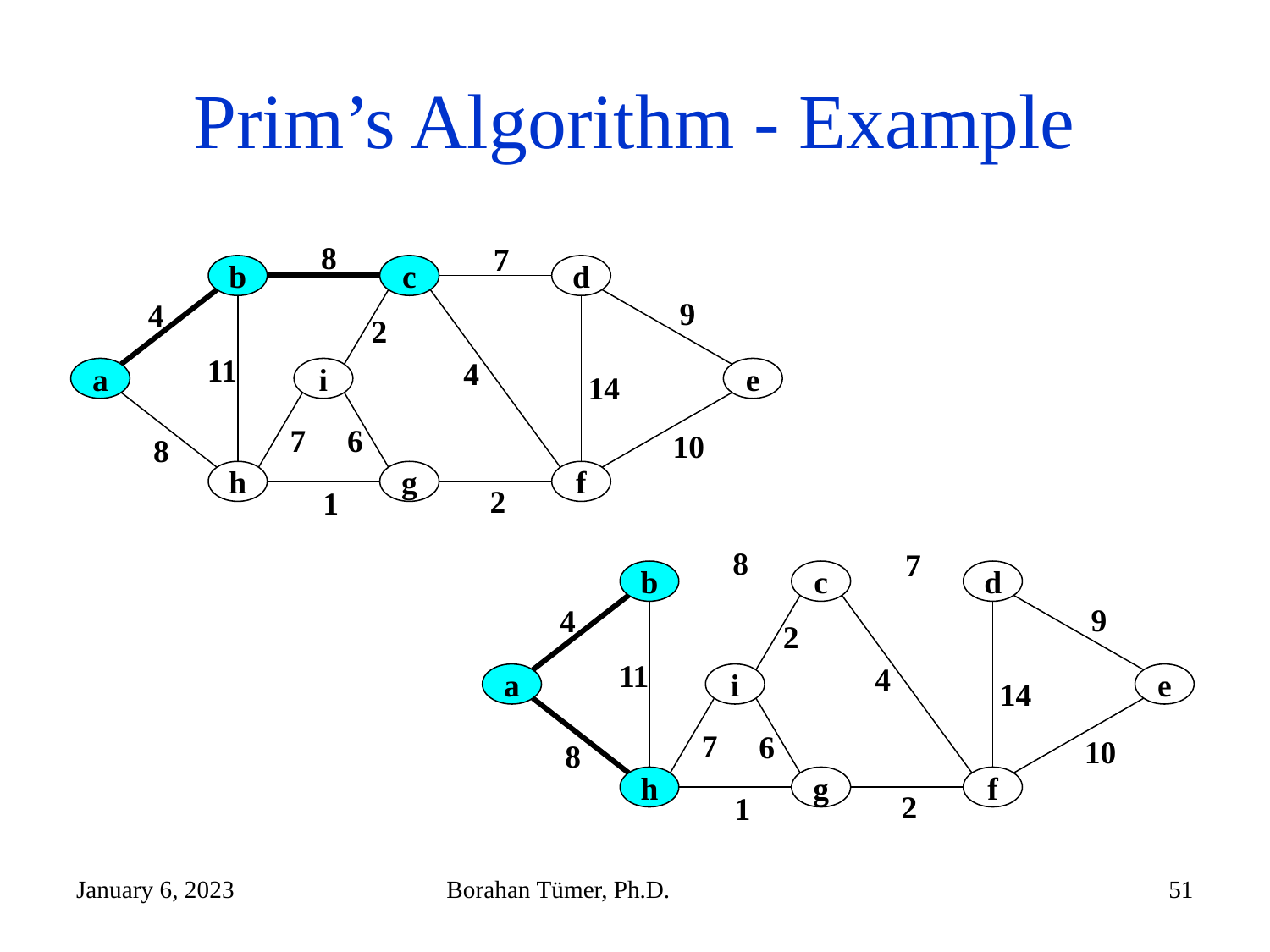

# Prim’s Algorithm - Example
8
7
b
c
d
9
4
2
11
4
a
i
e
14
7
6
10
8
h
g
f
2
1
8
7
b
c
d
9
4
2
11
4
a
i
e
14
7
6
10
8
h
g
f
2
1
January 6, 2023
Borahan Tümer, Ph.D.
51